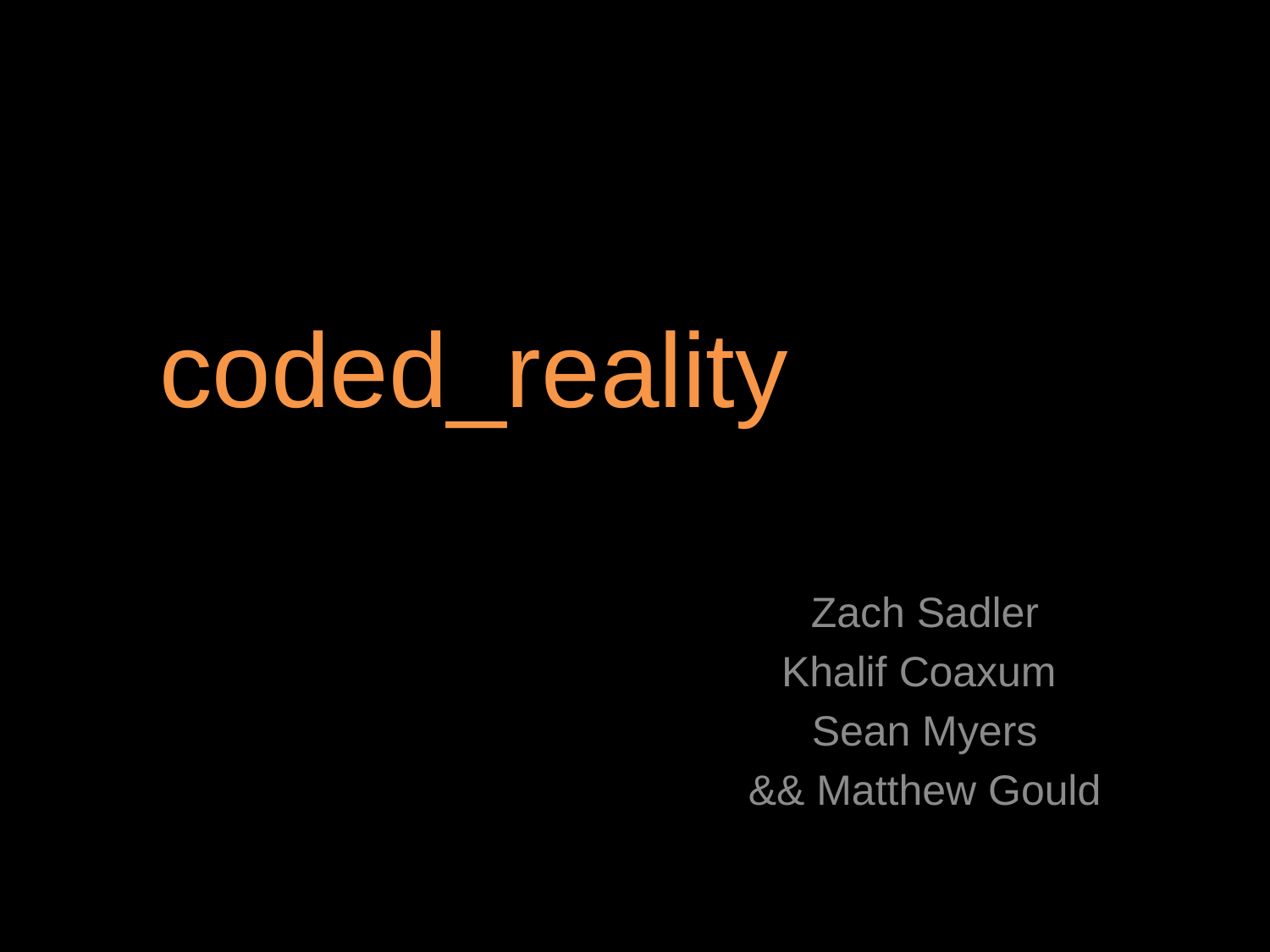

# coded_reality
Zach Sadler
Khalif Coaxum
Sean Myers
&& Matthew Gould